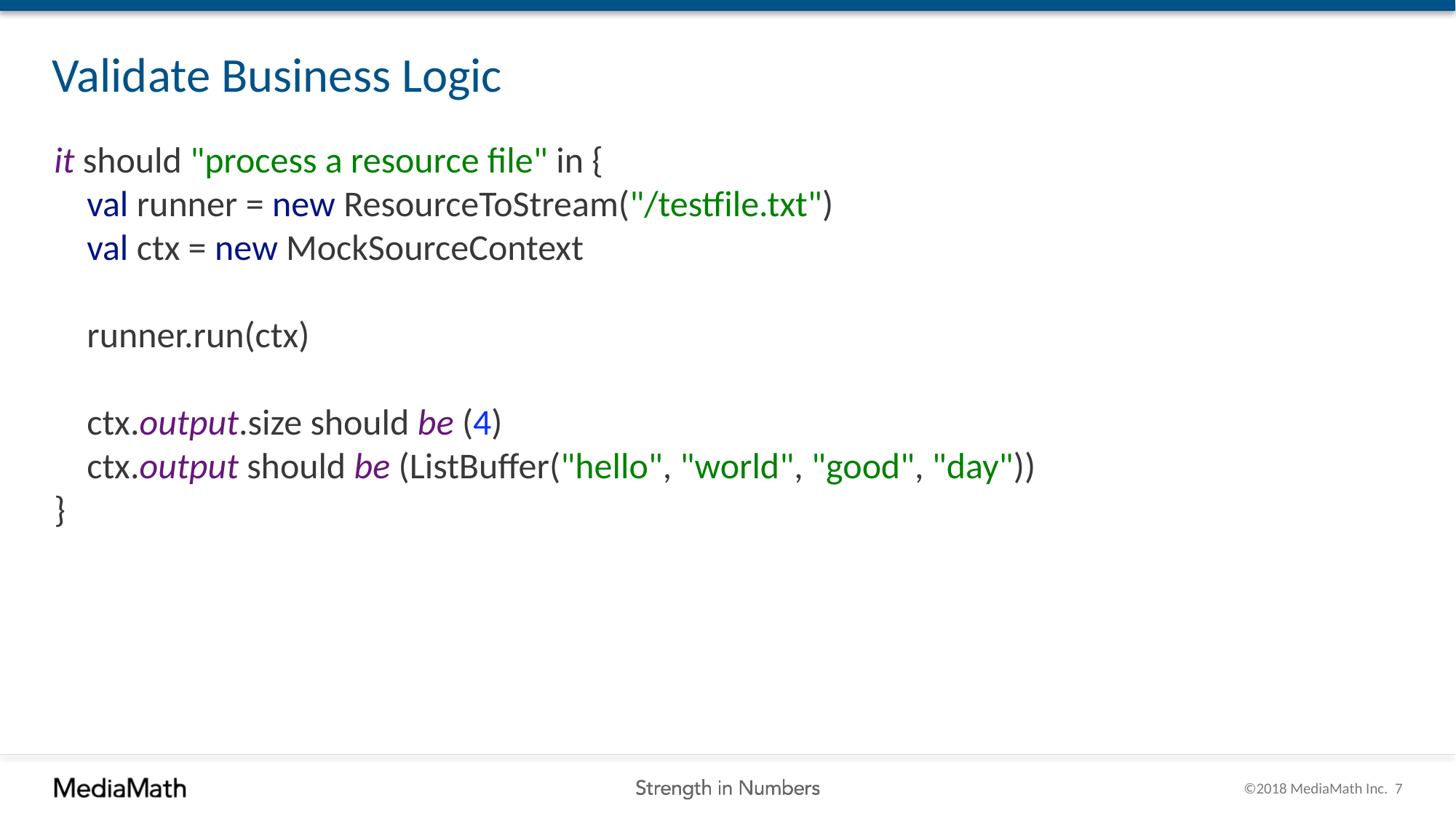

# Validate Business Logic
it should "process a resource file" in {
    val runner = new ResourceToStream("/testfile.txt")
    val ctx = new MockSourceContext
    runner.run(ctx)
    ctx.output.size should be (4)
    ctx.output should be (ListBuffer("hello", "world", "good", "day"))
}